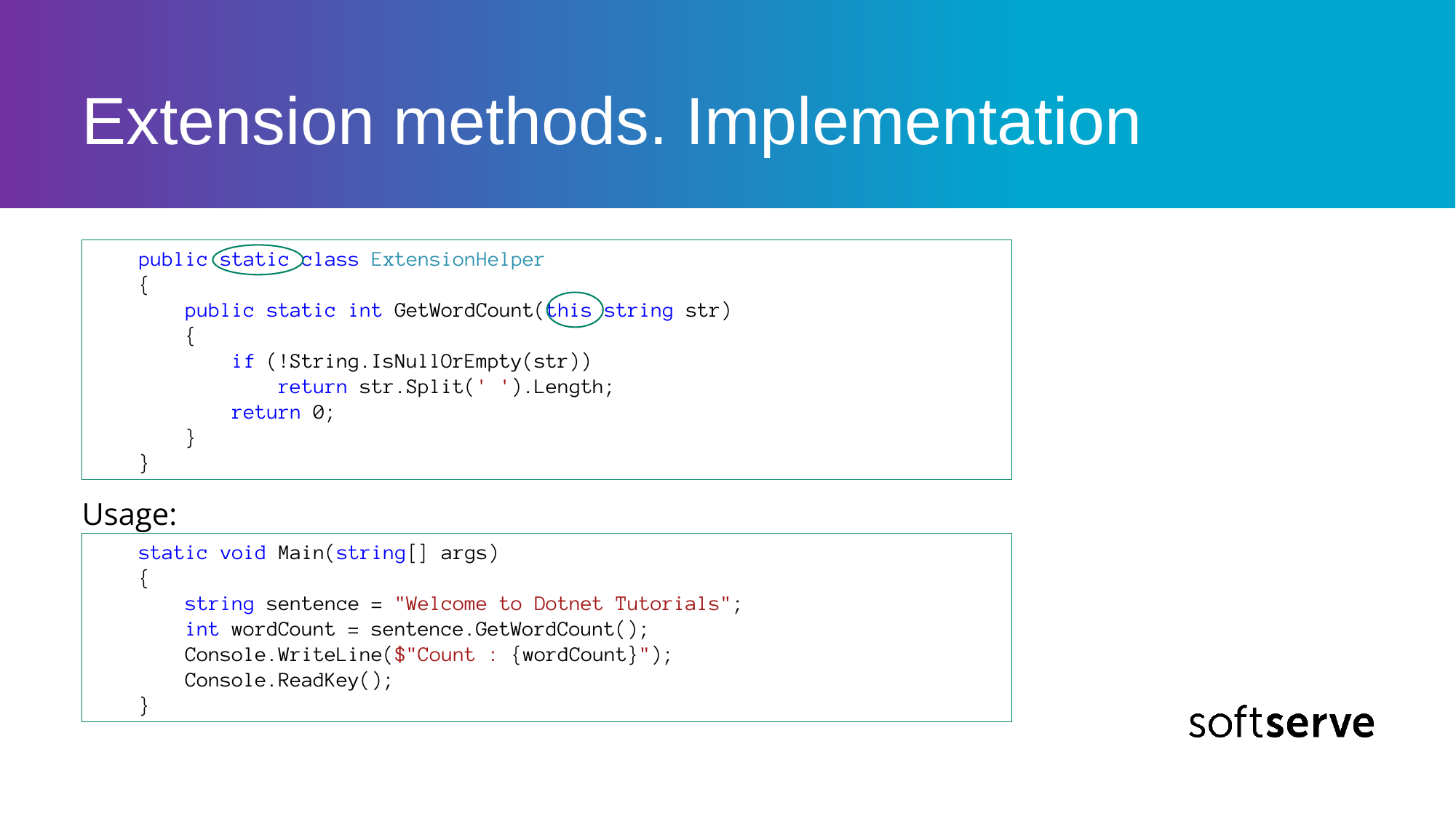

# Extension methods. Implementation
    public static class ExtensionHelper
    {
        public static int GetWordCount(this string str)
        {
            if (!String.IsNullOrEmpty(str))
                return str.Split(' ').Length;
            return 0;
        }
    }

Usage:
    static void Main(string[] args)
    {
        string sentence = "Welcome to Dotnet Tutorials";
        int wordCount = sentence.GetWordCount();
        Console.WriteLine($"Count : {wordCount}");
        Console.ReadKey();
    }